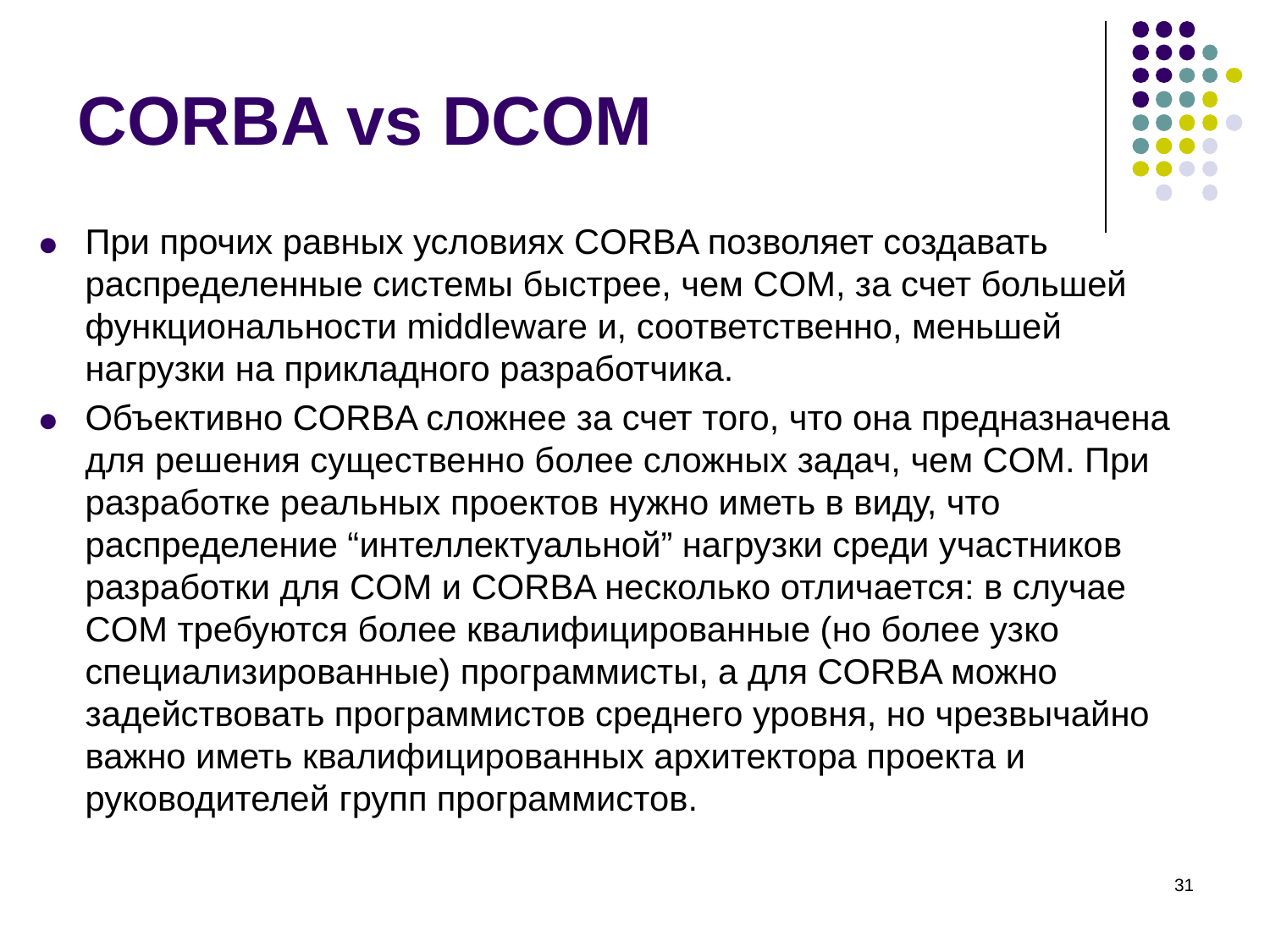

# CORBA vs DCOM
При прочих равных условиях CORBA позволяет создавать распределенные системы быстрее, чем COM, за счет большей функциональности middleware и, соответственно, меньшей нагрузки на прикладного разработчика.
Объективно CORBA сложнее за счет того, что она предназначена для решения существенно более сложных задач, чем COM. При разработке реальных проектов нужно иметь в виду, что распределение “интеллектуальной” нагрузки среди участников разработки для COM и CORBA несколько отличается: в случае COM требуются более квалифицированные (но более узко специализированные) программисты, а для CORBA можно задействовать программистов среднего уровня, но чрезвычайно важно иметь квалифицированных архитектора проекта и руководителей групп программистов.
31